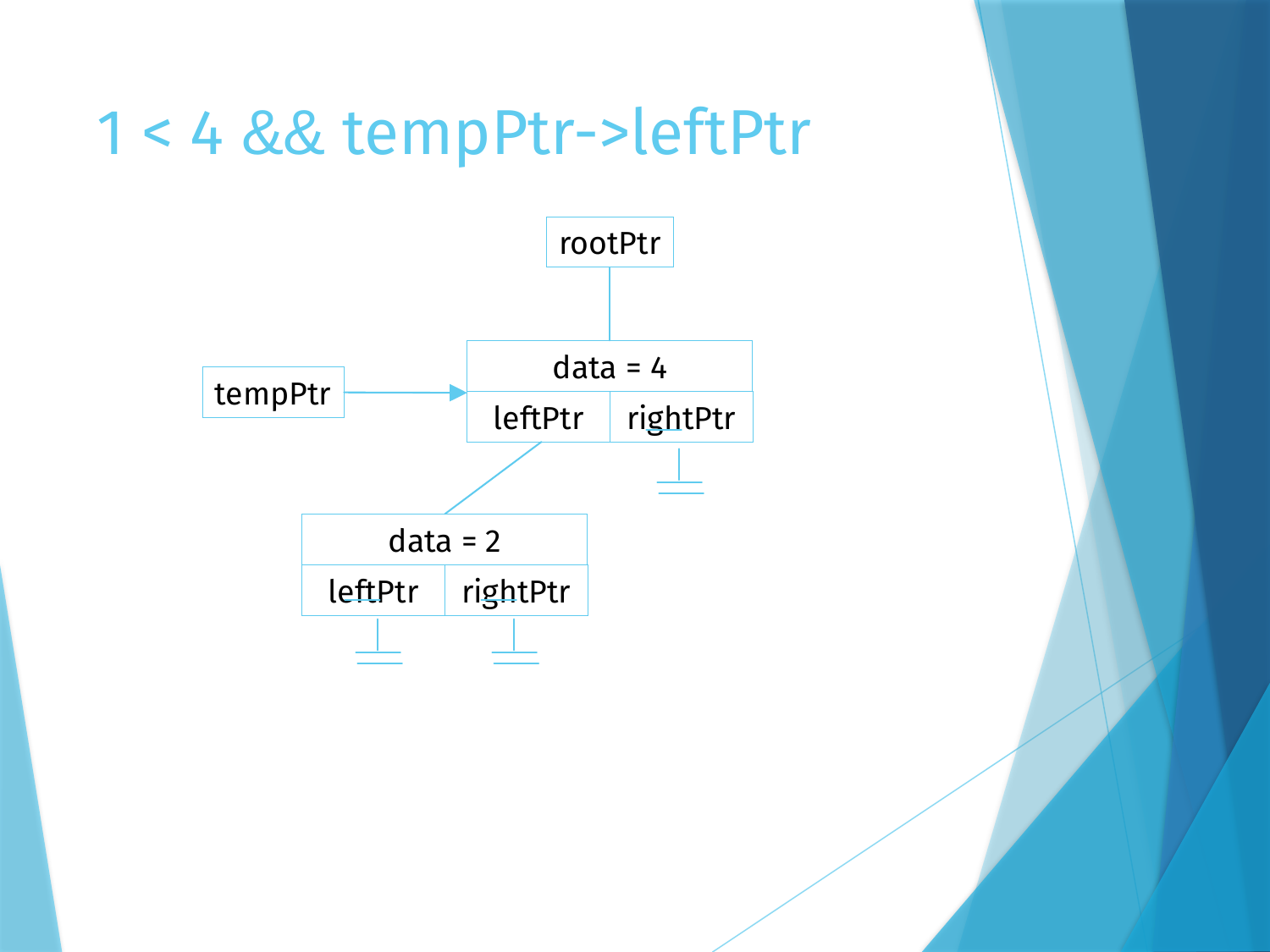

# 1 < 4 && tempPtr->leftPtr
rootPtr
data = 4
leftPtr
rightPtr
tempPtr
data = 2
leftPtr
rightPtr